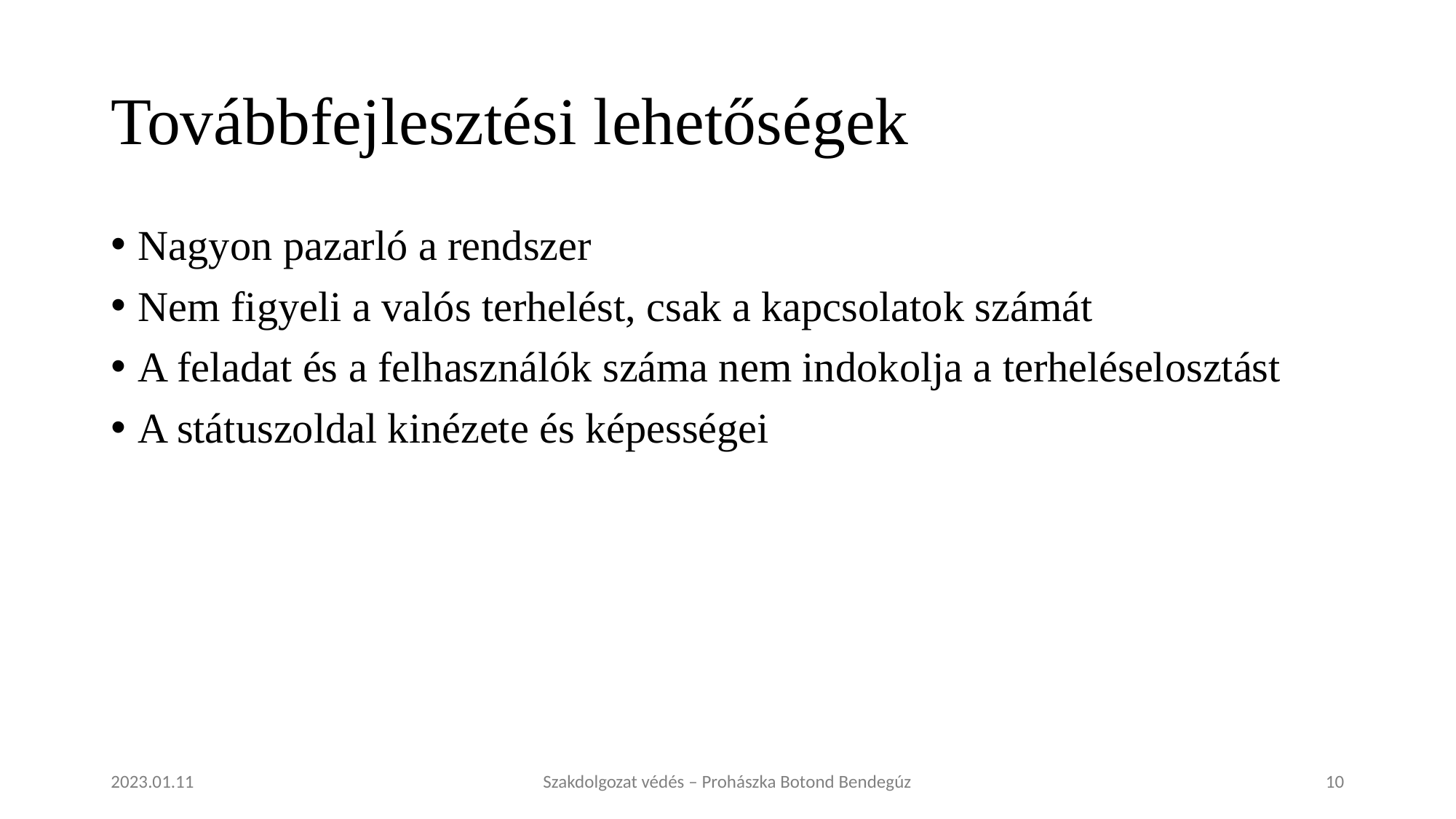

# Továbbfejlesztési lehetőségek
Nagyon pazarló a rendszer
Nem figyeli a valós terhelést, csak a kapcsolatok számát
A feladat és a felhasználók száma nem indokolja a terheléselosztást
A státuszoldal kinézete és képességei
2023.01.11
Szakdolgozat védés – Prohászka Botond Bendegúz
10